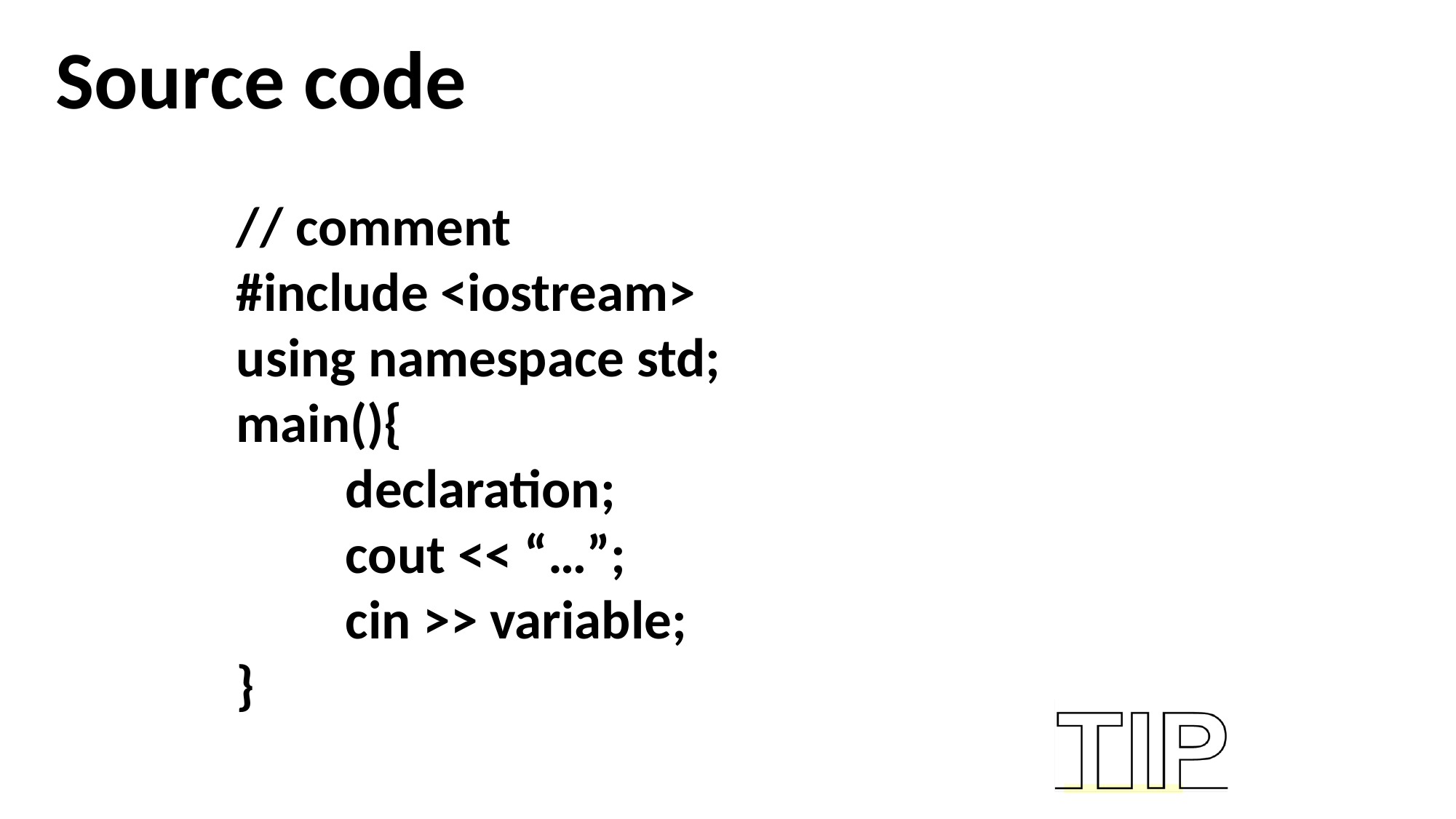

Source code
// comment
#include <iostream>
using namespace std;
main(){
	declaration;
	cout << “…”;
	cin >> variable;
}